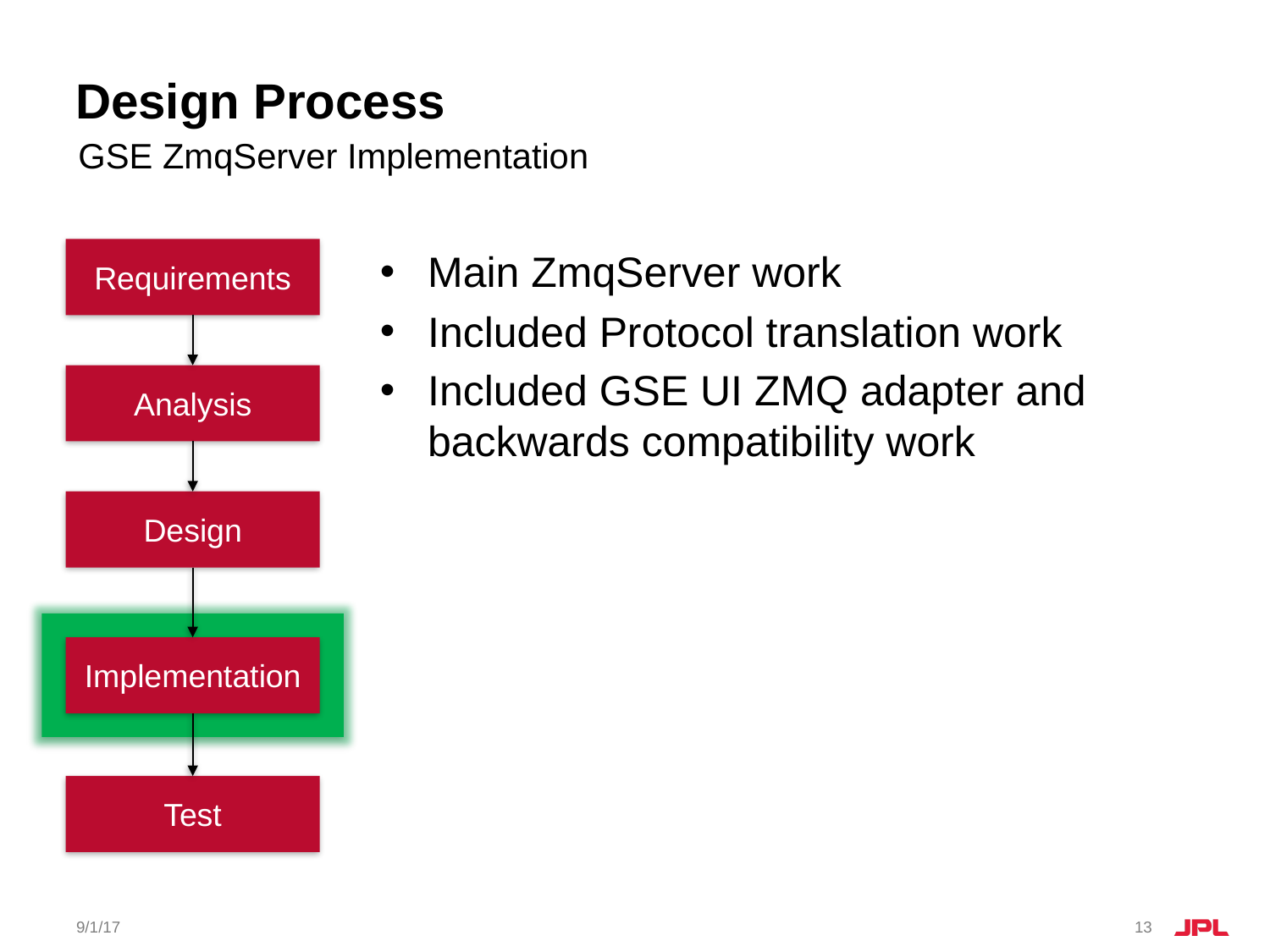

# Design Process
GSE ZmqServer Implementation
Requirements
Main ZmqServer work
Included Protocol translation work
Included GSE UI ZMQ adapter and backwards compatibility work
Analysis
Design

Implementation
Test
9/1/17

13